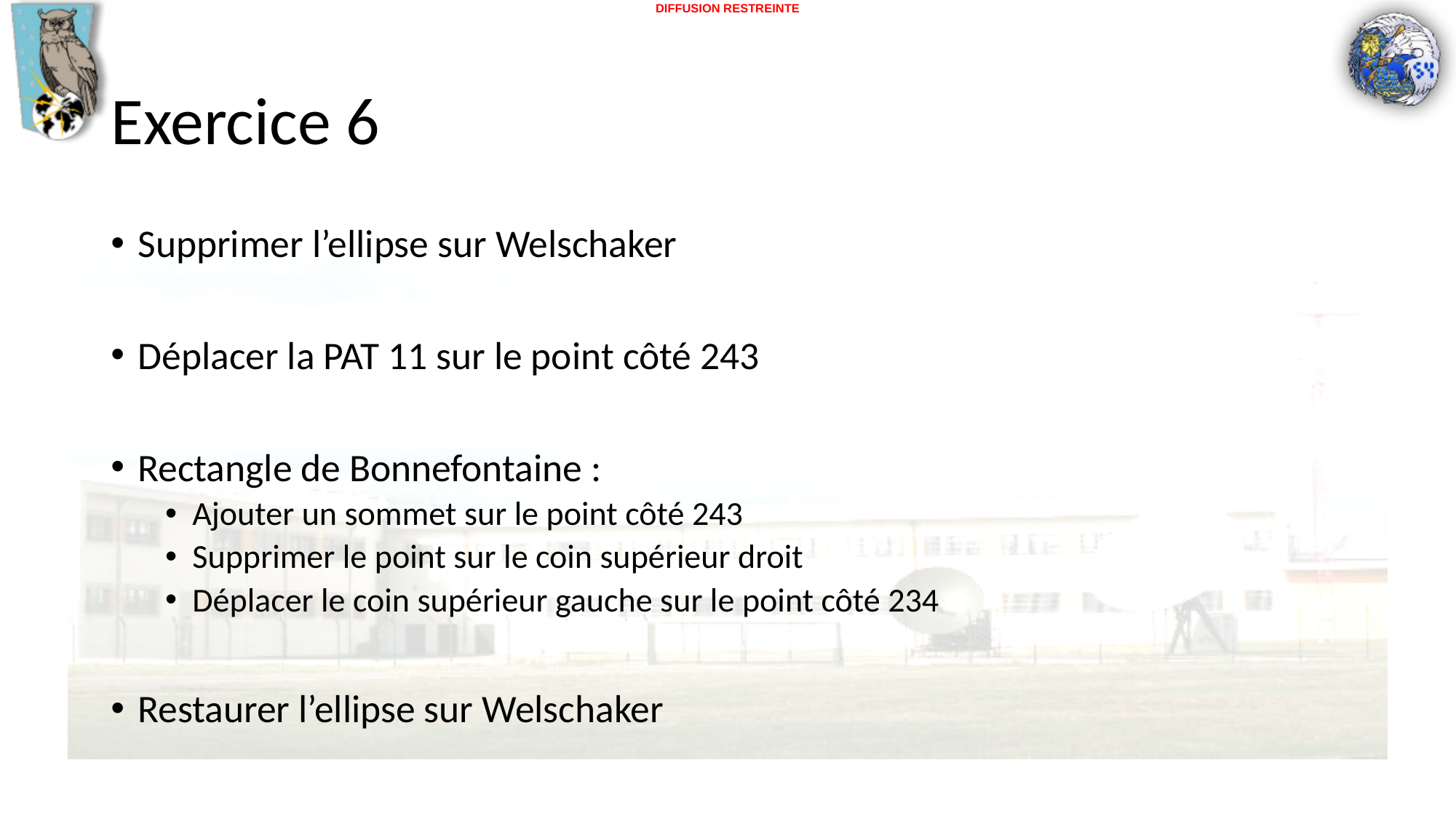

# Exercice 6
Supprimer l’ellipse sur Welschaker

Déplacer la PAT 11 sur le point côté 243

Rectangle de Bonnefontaine :
Ajouter un sommet sur le point côté 243
Supprimer le point sur le coin supérieur droit
Déplacer le coin supérieur gauche sur le point côté 234

Restaurer l’ellipse sur Welschaker